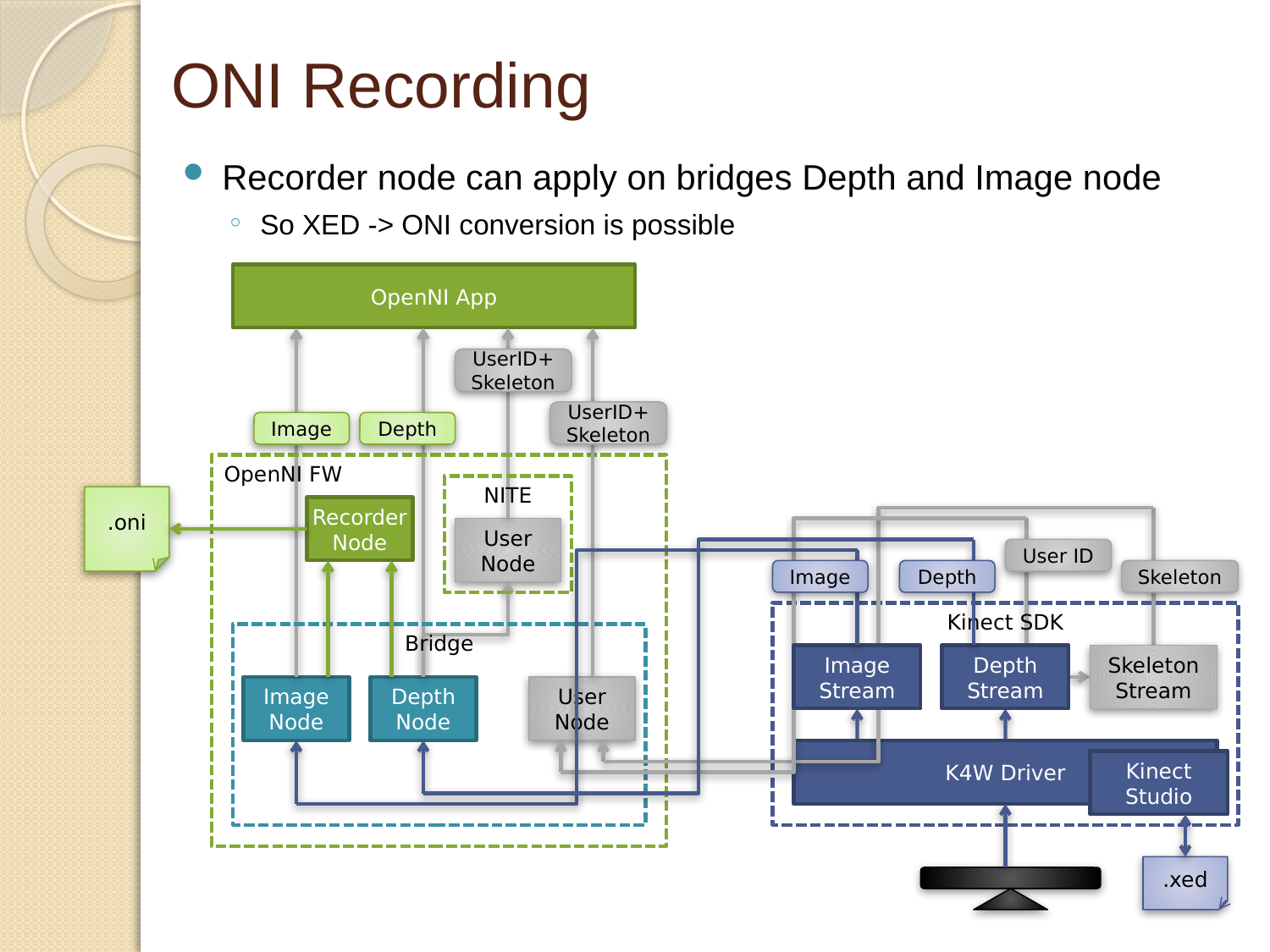

# ONI Recording
Recorder node can apply on bridges Depth and Image node
So XED -> ONI conversion is possible
OpenNI App
UserID+ Skeleton
UserID+ Skeleton
Image
Depth
OpenNI FW
NITE
.oni
Recorder Node
User Node
User ID
Image
Depth
Skeleton
Kinect SDK
Bridge
Image Stream
Depth Stream
Skeleton Stream
Image Node
Depth Node
User Node
K4W Driver
Kinect Studio
.xed